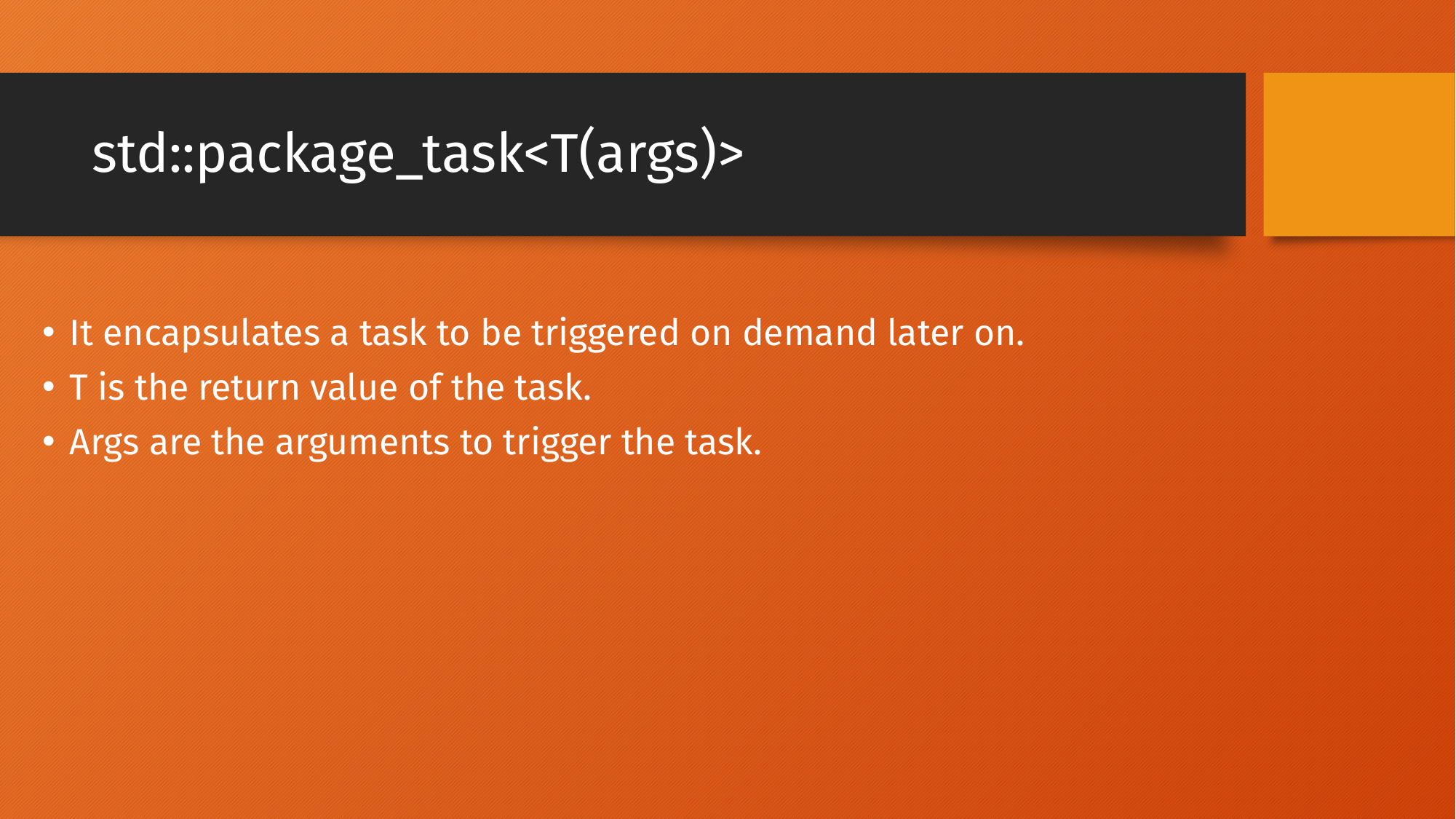

# std::package_task<T(args)>
It encapsulates a task to be triggered on demand later on.
T is the return value of the task.
Args are the arguments to trigger the task.